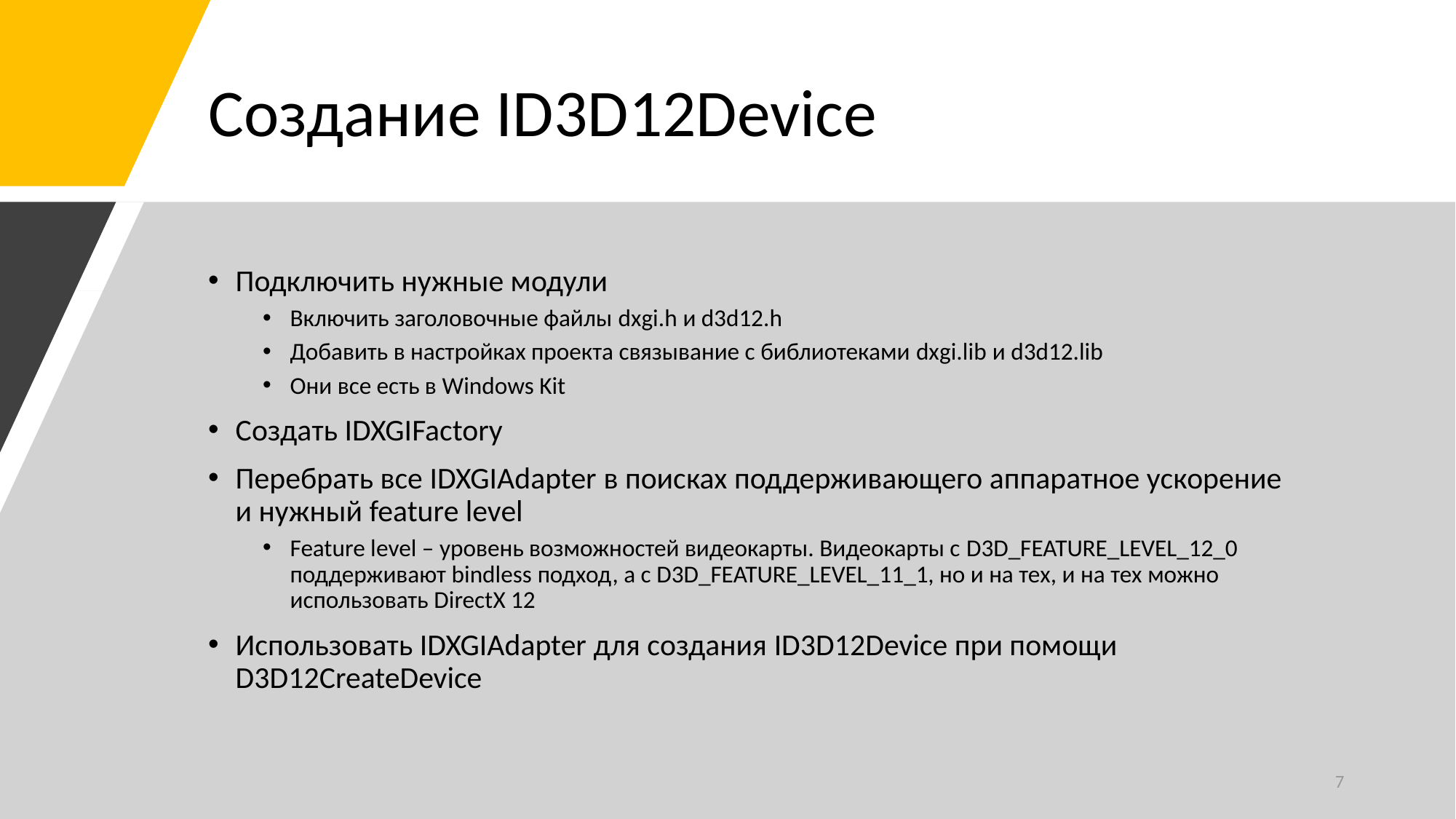

# Создание ID3D12Device

Подключить нужные модули
Включить заголовочные файлы dxgi.h и d3d12.h
Добавить в настройках проекта связывание с библиотеками dxgi.lib и d3d12.lib
Они все есть в Windows Kit
Создать IDXGIFactory
Перебрать все IDXGIAdapter в поисках поддерживающего аппаратное ускорение и нужный feature level
Feature level – уровень возможностей видеокарты. Видеокарты с D3D_FEATURE_LEVEL_12_0 поддерживают bindless подход, а с D3D_FEATURE_LEVEL_11_1, но и на тех, и на тех можно использовать DirectX 12
Использовать IDXGIAdapter для создания ID3D12Device при помощи D3D12CreateDevice
7